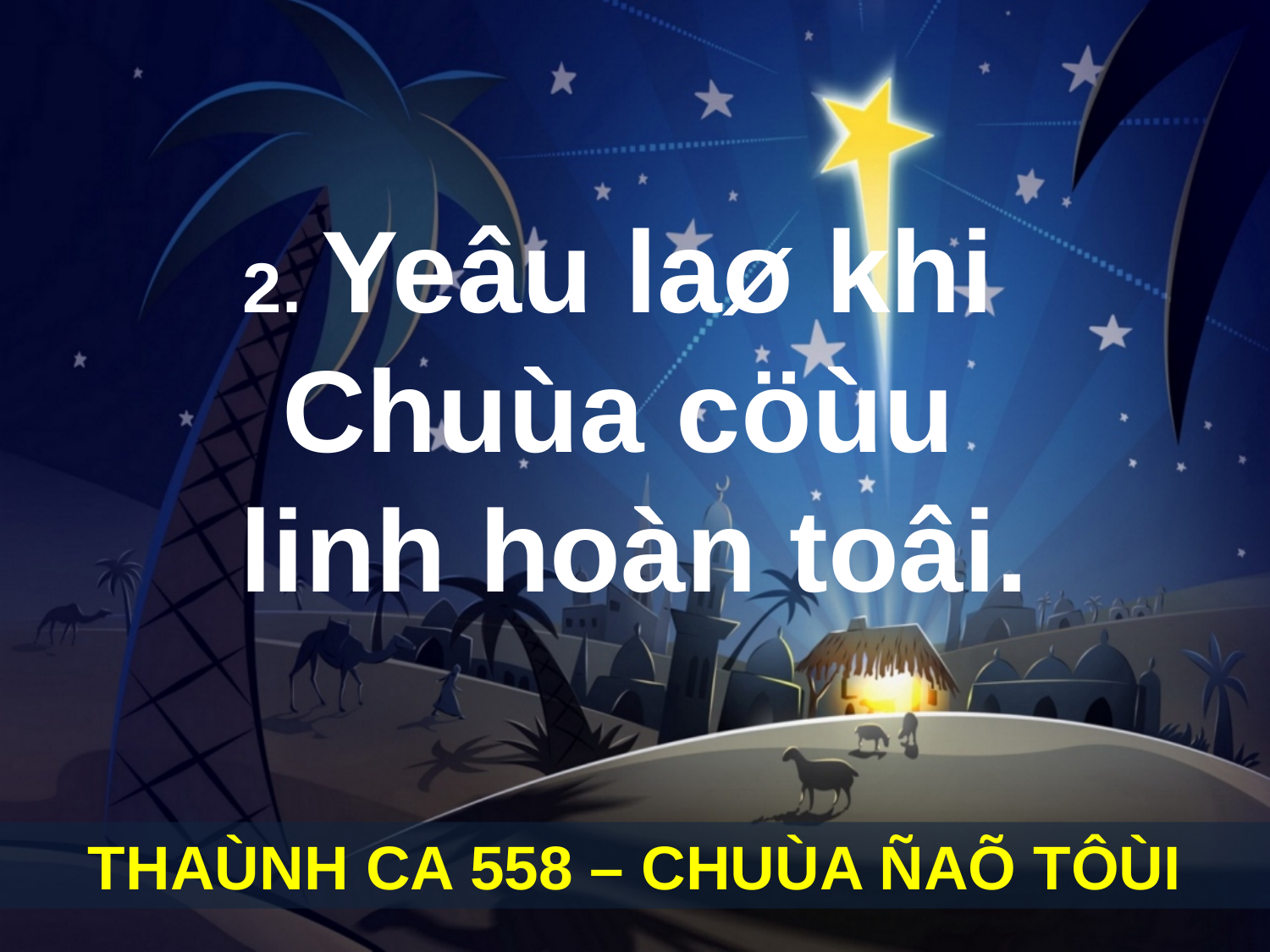

2. Yeâu laø khi
Chuùa cöùu
linh hoàn toâi.
THAÙNH CA 558 – CHUÙA ÑAÕ TÔÙI